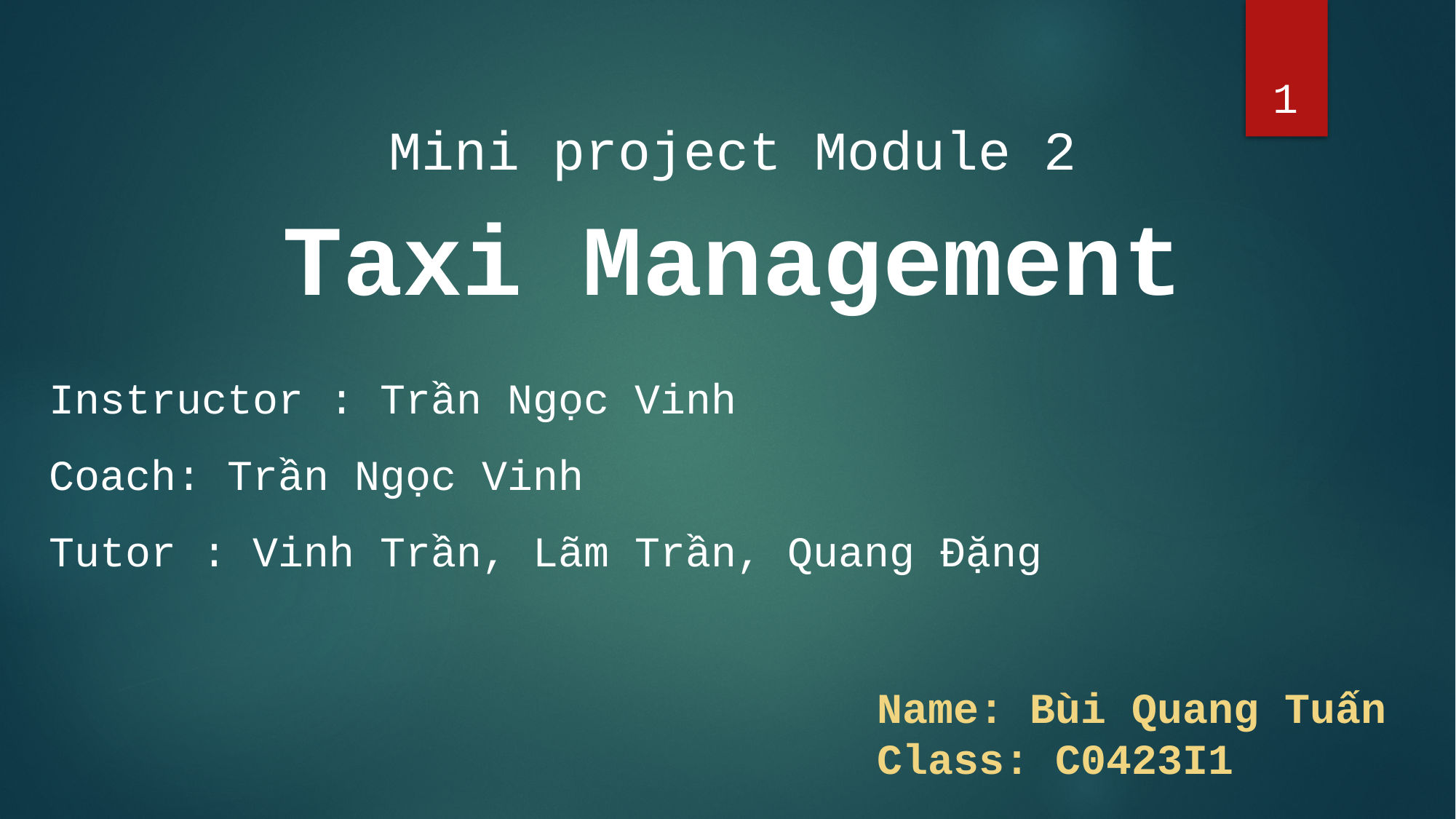

1
Mini project Module 2
Taxi Management
Instructor : Trần Ngọc Vinh
Coach: Trần Ngọc Vinh
Tutor : Vinh Trần, Lãm Trần, Quang Đặng

Name: Bùi Quang Tuấn
Class: C0423I1